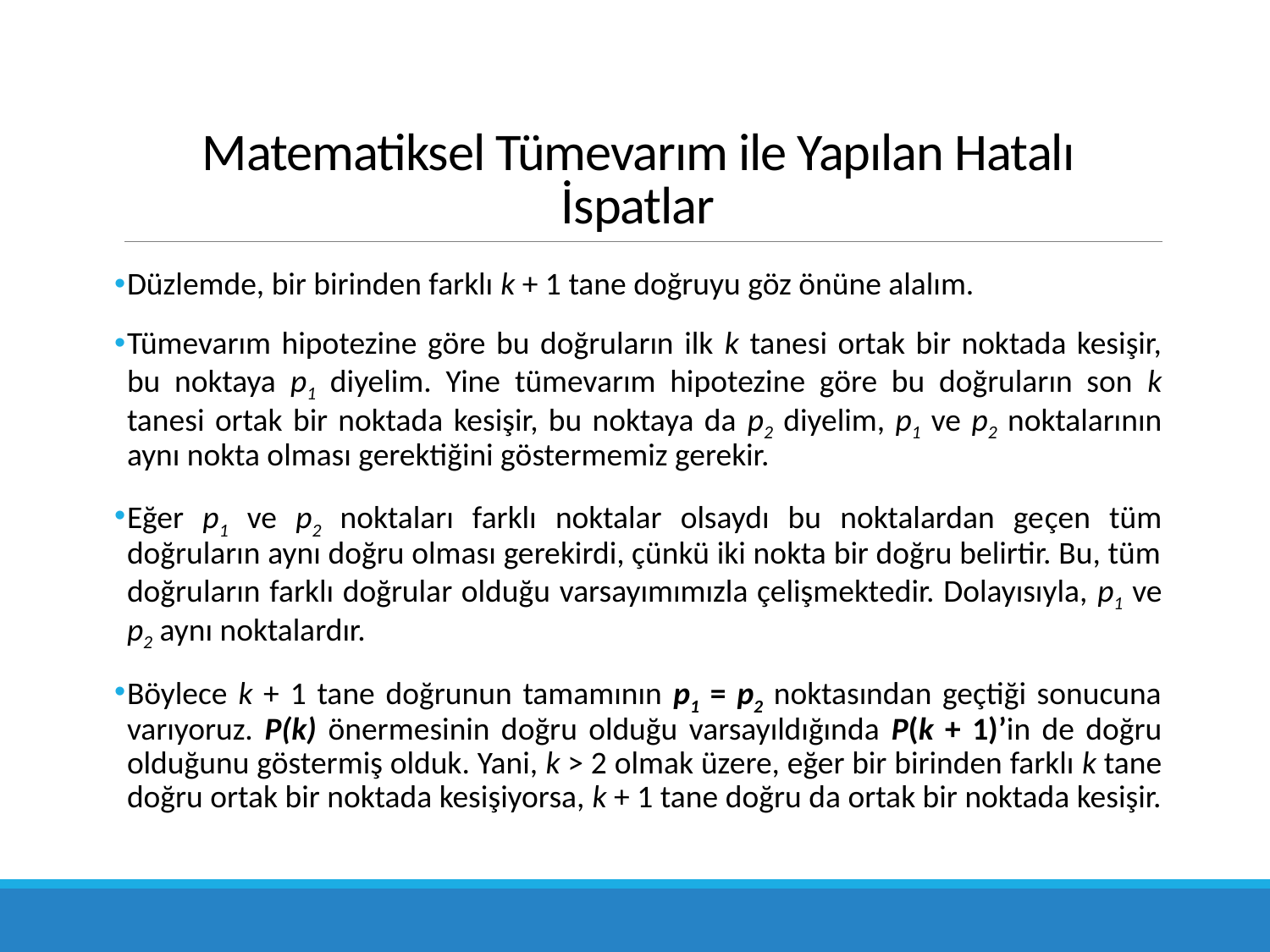

# Matematiksel Tümevarım ile Yapılan Hatalı İspatlar
Düzlemde, bir birinden farklı k + 1 tane doğruyu göz önüne alalım.
Tümevarım hipotezine göre bu doğruların ilk k tanesi ortak bir noktada kesişir, bu noktaya p1 diyelim. Yine tümevarım hipotezine göre bu doğruların son k tanesi ortak bir noktada kesişir, bu noktaya da p2 diyelim, p1 ve p2 noktalarının aynı nokta olması gerektiğini göstermemiz gerekir.
Eğer p1 ve p2 noktaları farklı noktalar olsaydı bu noktalardan ge­çen tüm doğruların aynı doğru olması gerekirdi, çünkü iki nokta bir doğru belirtir. Bu, tüm doğru­ların farklı doğrular olduğu varsayımımızla çelişmektedir. Dolayısıyla, p1 ve p2 aynı noktalardır.
Böylece k + 1 tane doğrunun tamamının p1 = p2 noktasından geçtiği sonucuna varıyoruz. P(k) önermesinin doğru olduğu varsayıldığında P(k + 1)’in de doğru olduğunu göstermiş olduk. Yani, k > 2 olmak üzere, eğer bir birinden farklı k tane doğru ortak bir noktada kesişiyorsa, k + 1 tane doğru da ortak bir noktada kesişir.